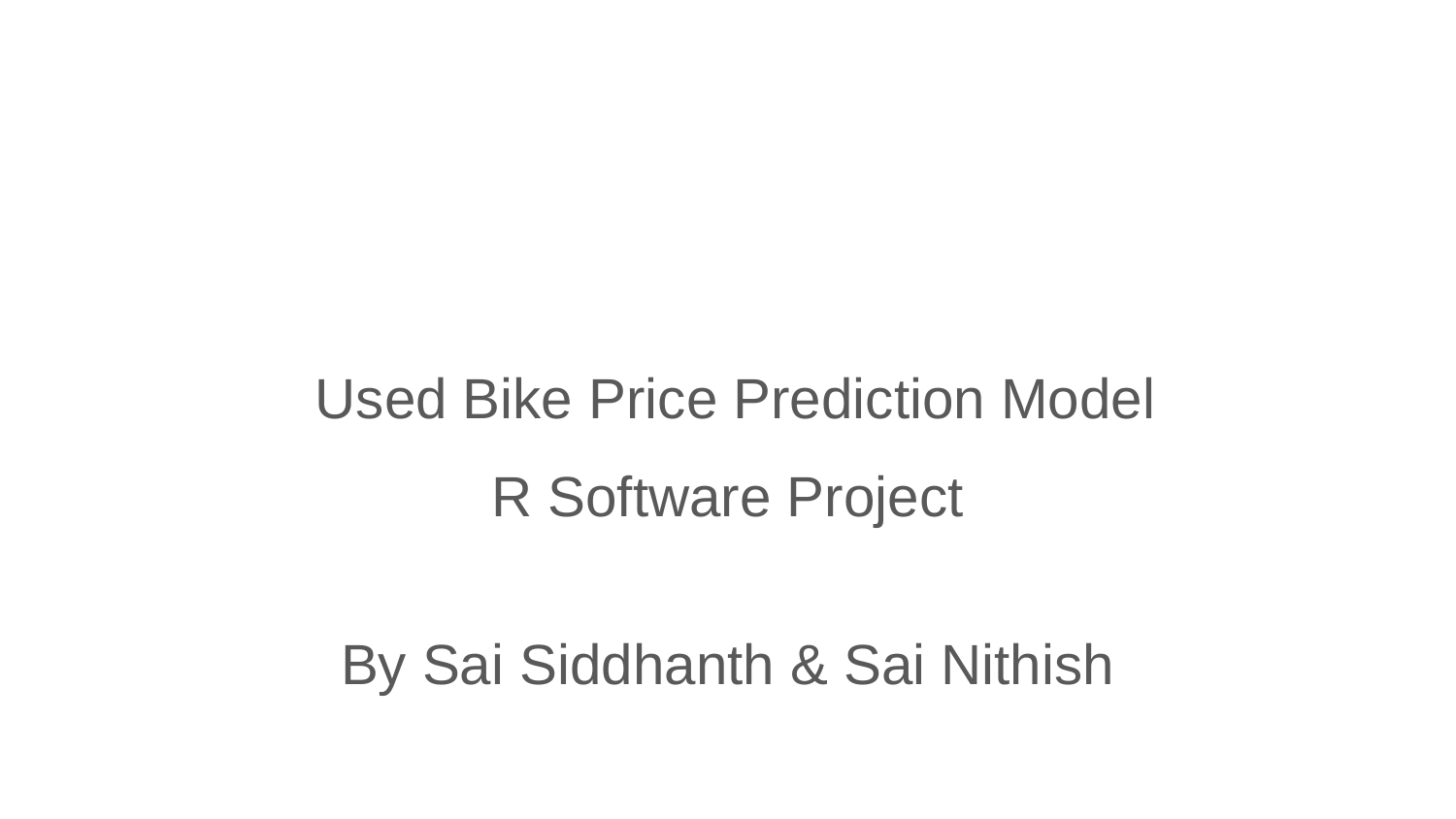

# Used Bike Price Prediction Model
R Software Project
By Sai Siddhanth & Sai Nithish